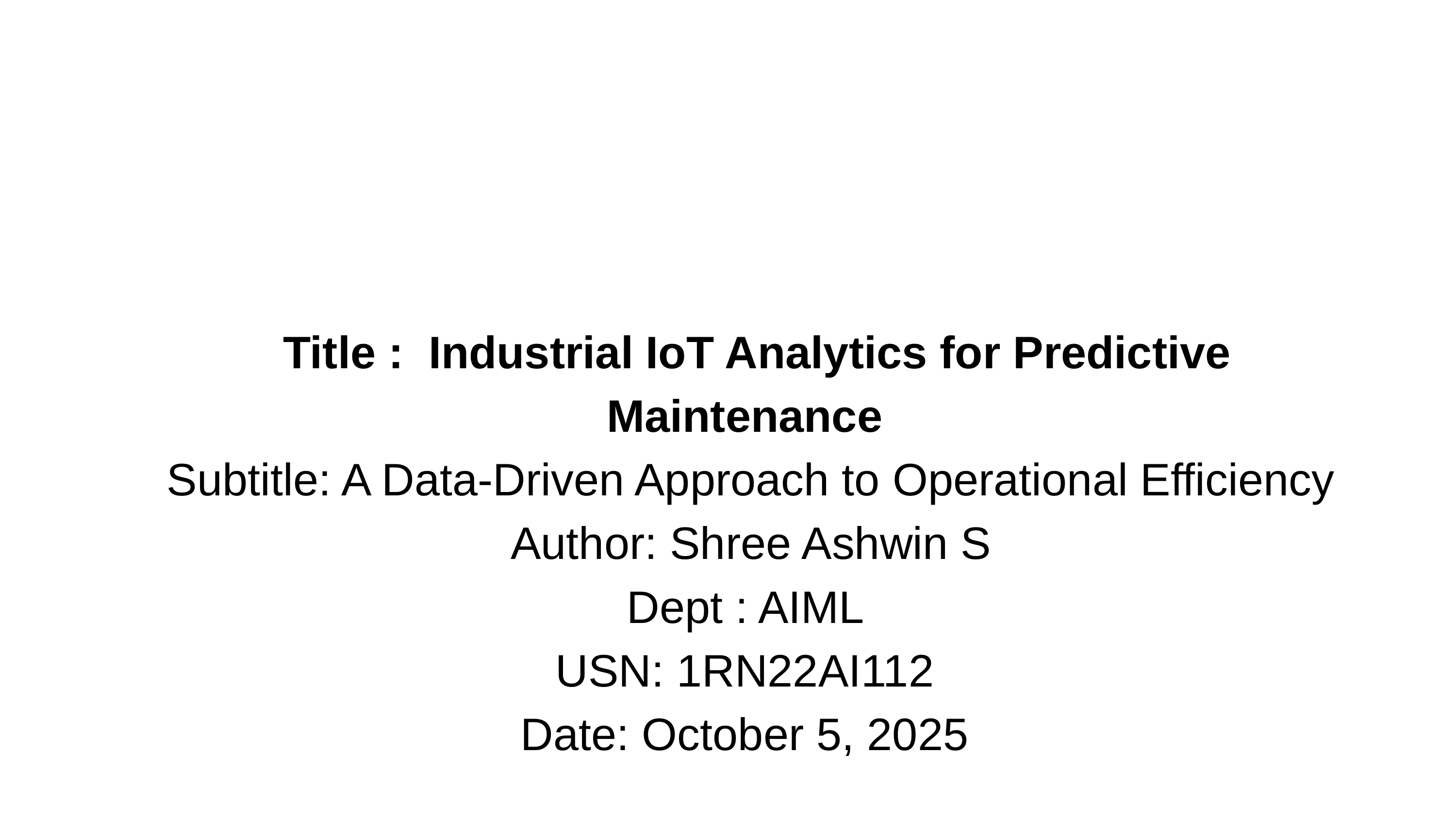

Title :  Industrial IoT Analytics for Predictive Maintenance
Subtitle: A Data-Driven Approach to Operational Efficiency
Author: Shree Ashwin S
Dept : AIML
USN: 1RN22AI112
Date: October 5, 2025